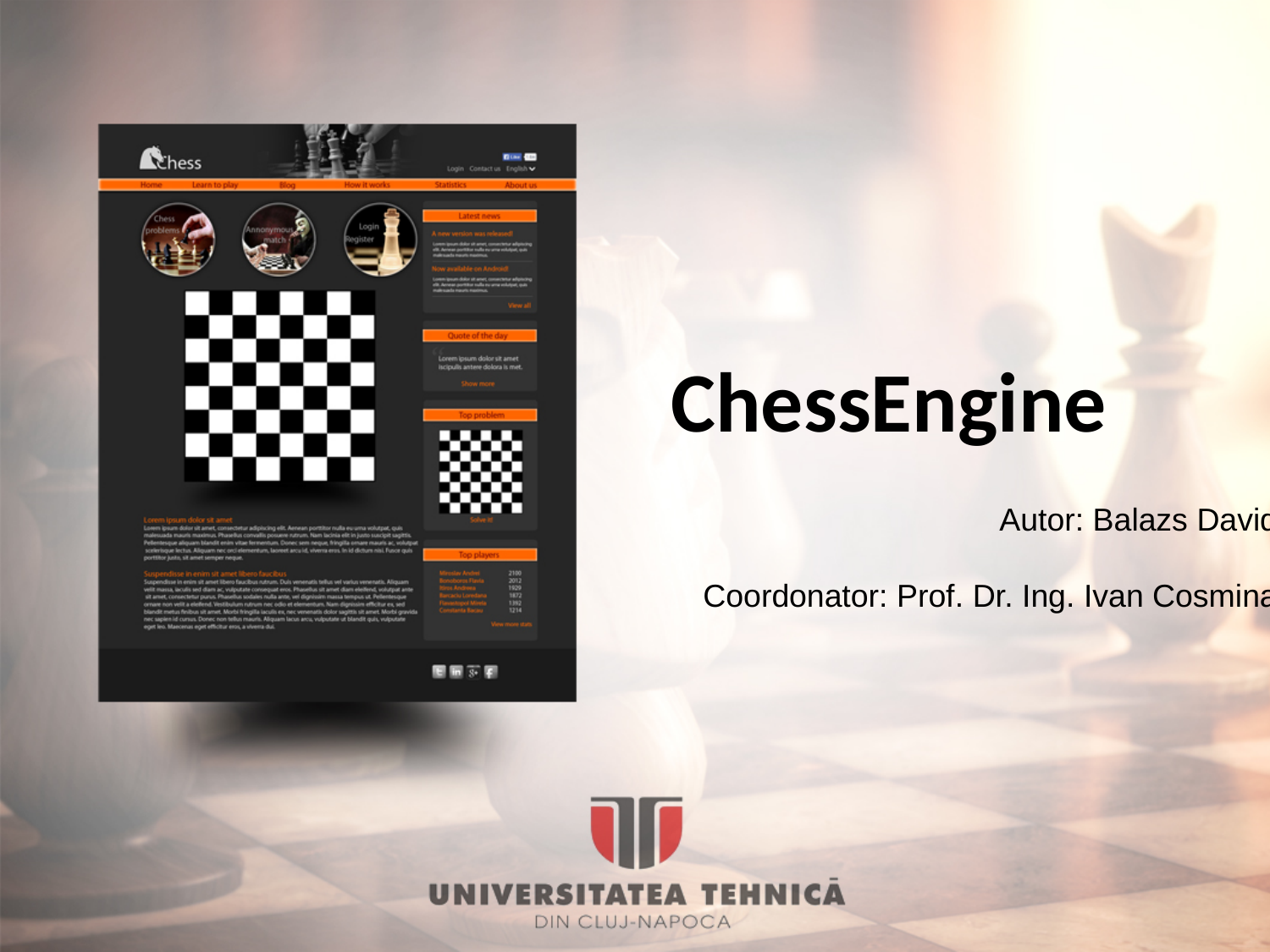

# ChessEngine

Autor: Balazs David

Coordonator: Prof. Dr. Ing. Ivan Cosmina